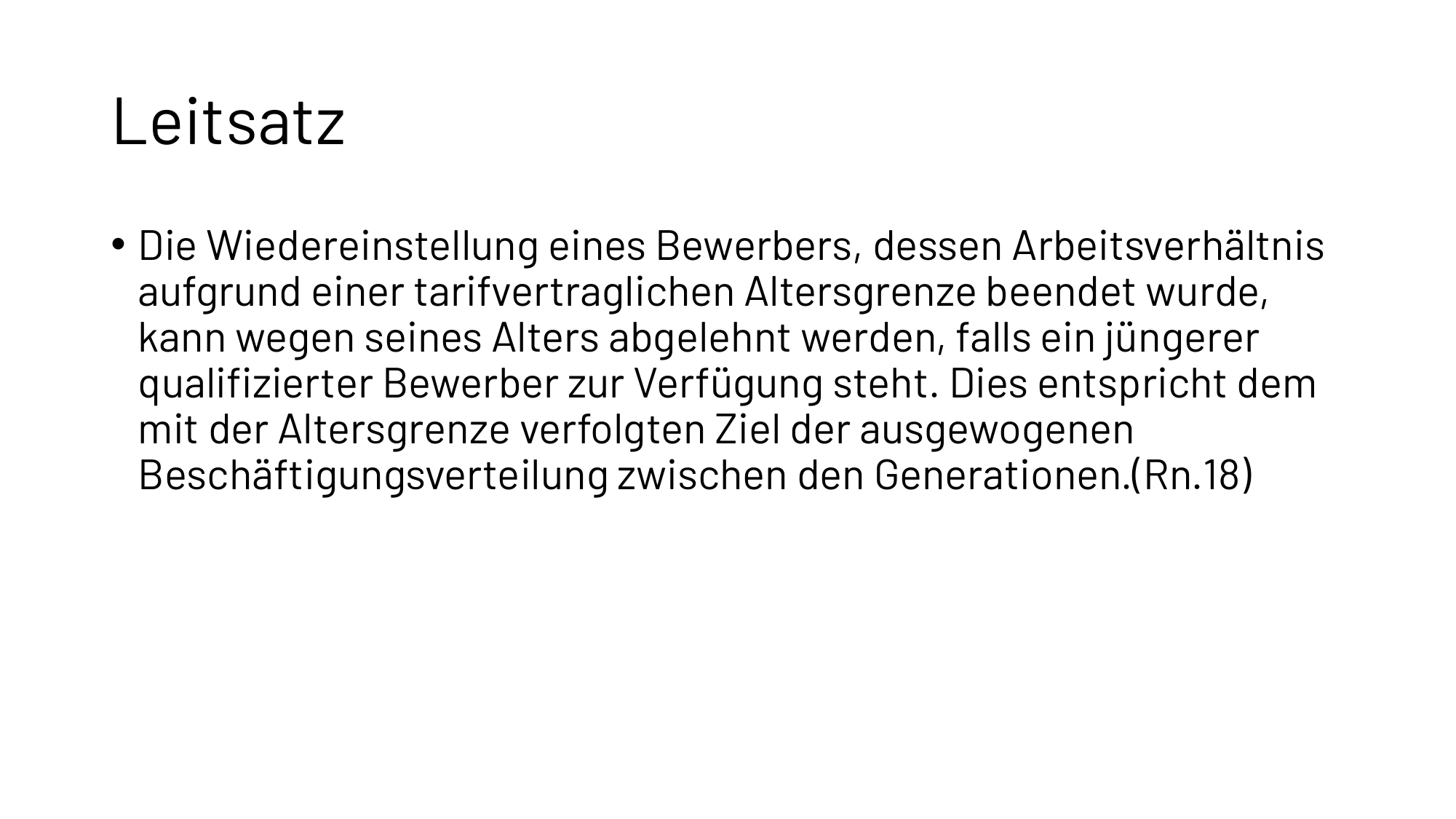

# Leitsatz
Die Wiedereinstellung eines Bewerbers, dessen Arbeitsverhältnis aufgrund einer tarifvertraglichen Altersgrenze beendet wurde, kann wegen seines Alters abgelehnt werden, falls ein jüngerer qualifizierter Bewerber zur Verfügung steht. Dies entspricht dem mit der Altersgrenze verfolgten Ziel der ausgewogenen Beschäftigungsverteilung zwischen den Generationen.(Rn.18)